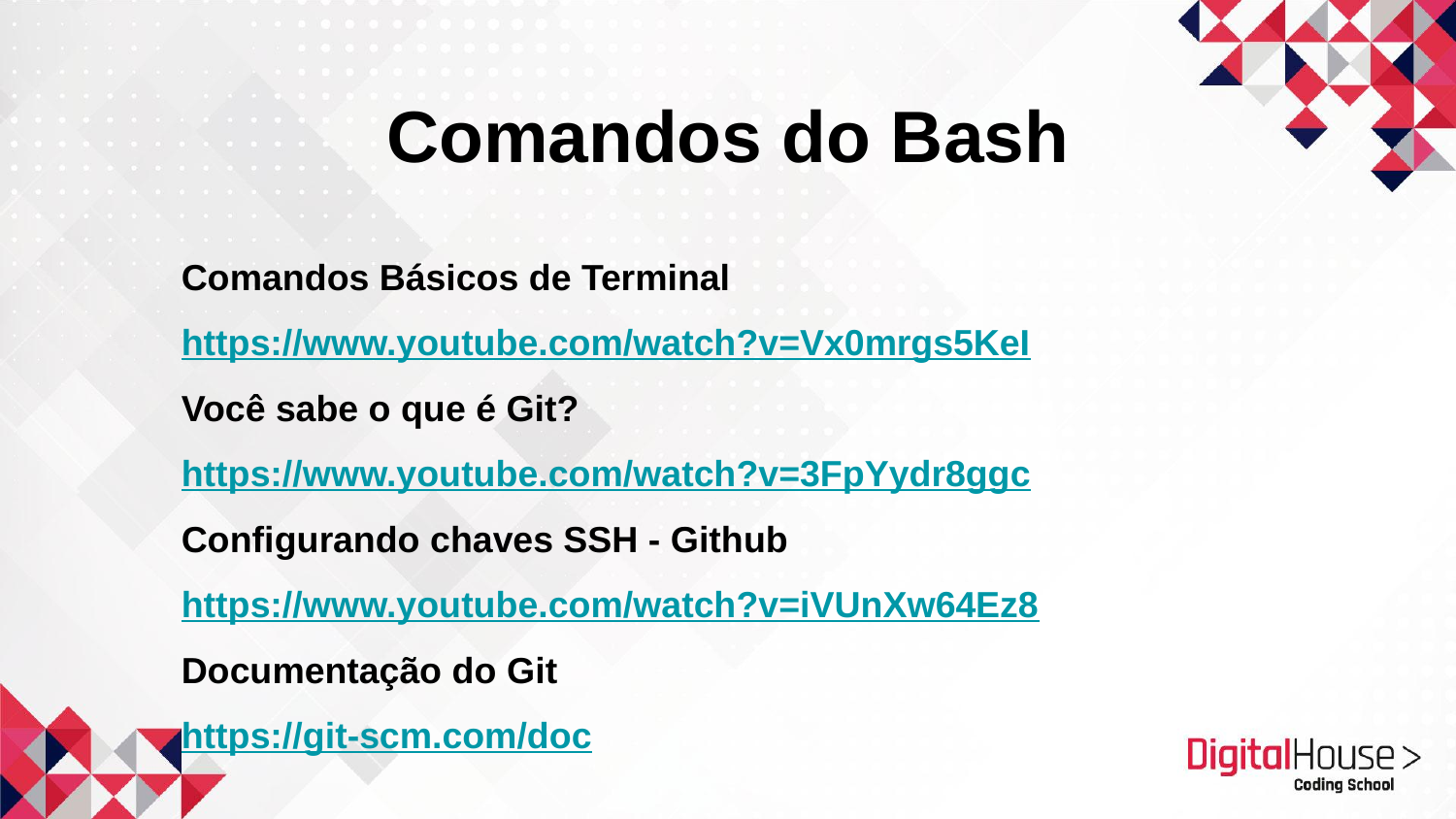

# Comandos do Bash
Comandos Básicos de Terminal
https://www.youtube.com/watch?v=Vx0mrgs5KeI
Você sabe o que é Git?
https://www.youtube.com/watch?v=3FpYydr8ggc
Configurando chaves SSH - Github
https://www.youtube.com/watch?v=iVUnXw64Ez8
Documentação do Git
https://git-scm.com/doc